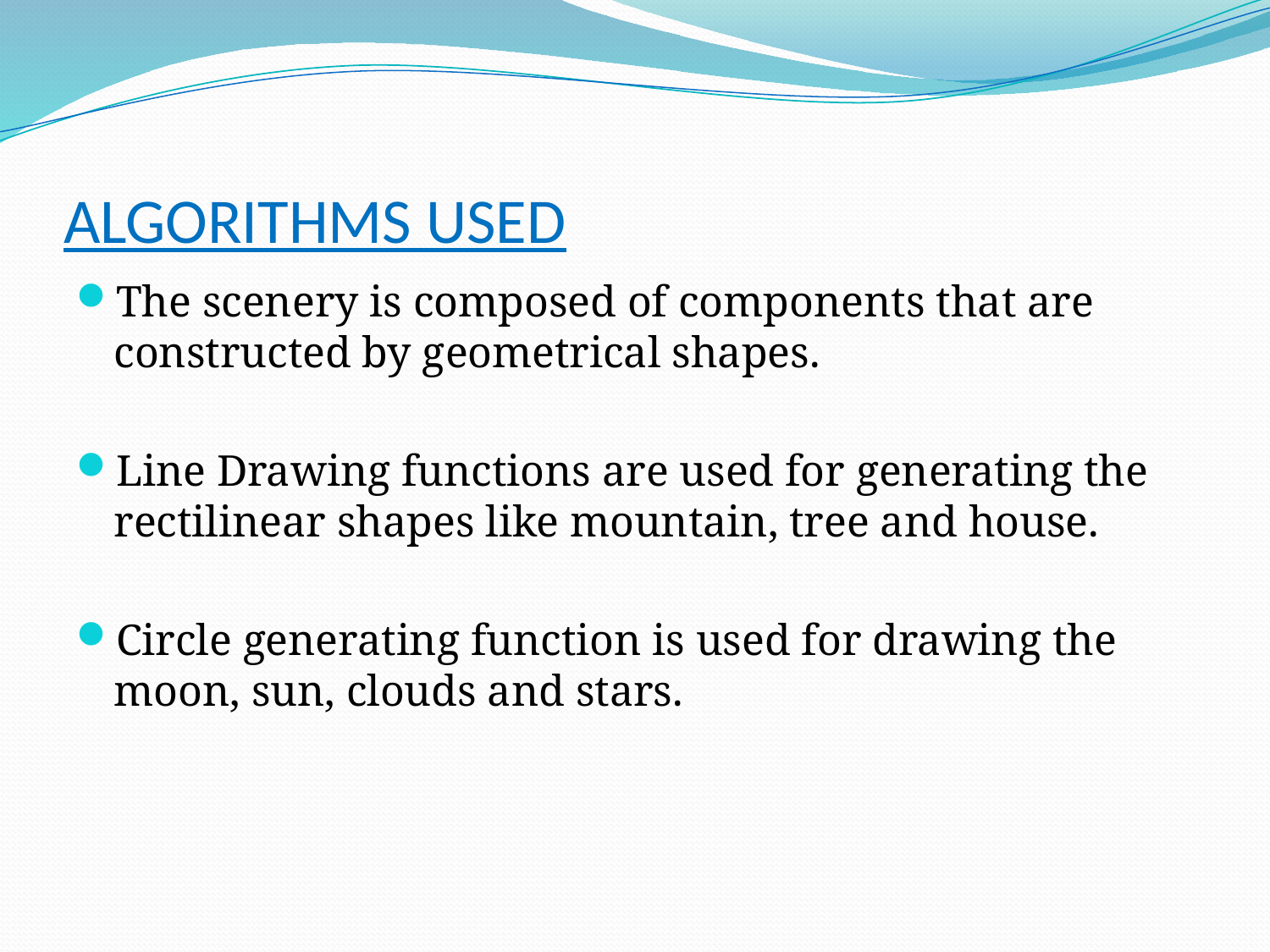

# ALGORITHMS USED
The scenery is composed of components that are constructed by geometrical shapes.

Line Drawing functions are used for generating the rectilinear shapes like mountain, tree and house.

Circle generating function is used for drawing the moon, sun, clouds and stars.